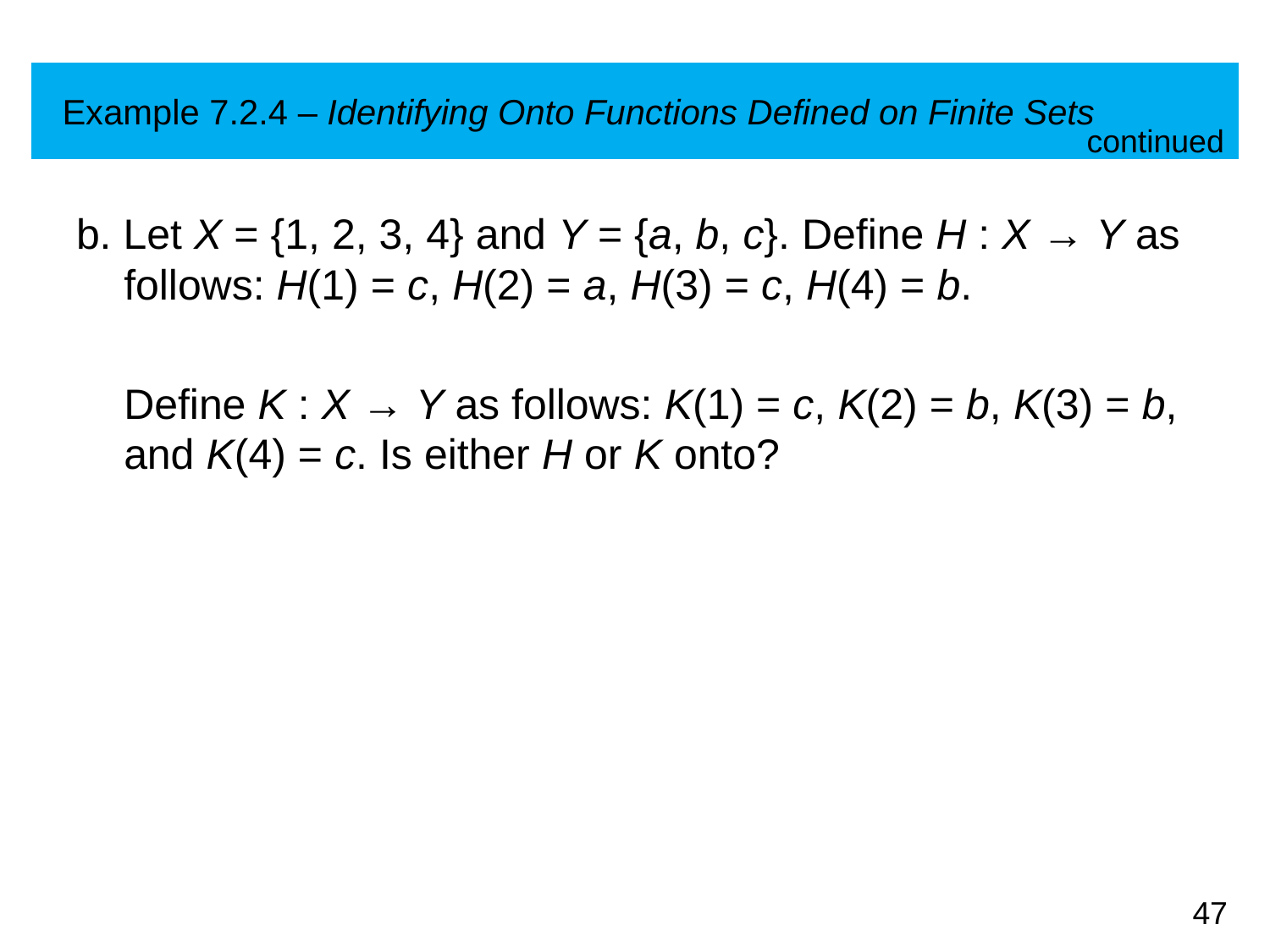

# Example 7.2.4 – Identifying Onto Functions Defined on Finite Sets
continued
b. Let X = {1, 2, 3, 4} and Y = {a, b, c}. Define H : X → Y as follows: H(1) = c, H(2) = a, H(3) = c, H(4) = b.

	Define K : X → Y as follows: K(1) = c, K(2) = b, K(3) = b, and K(4) = c. Is either H or K onto?